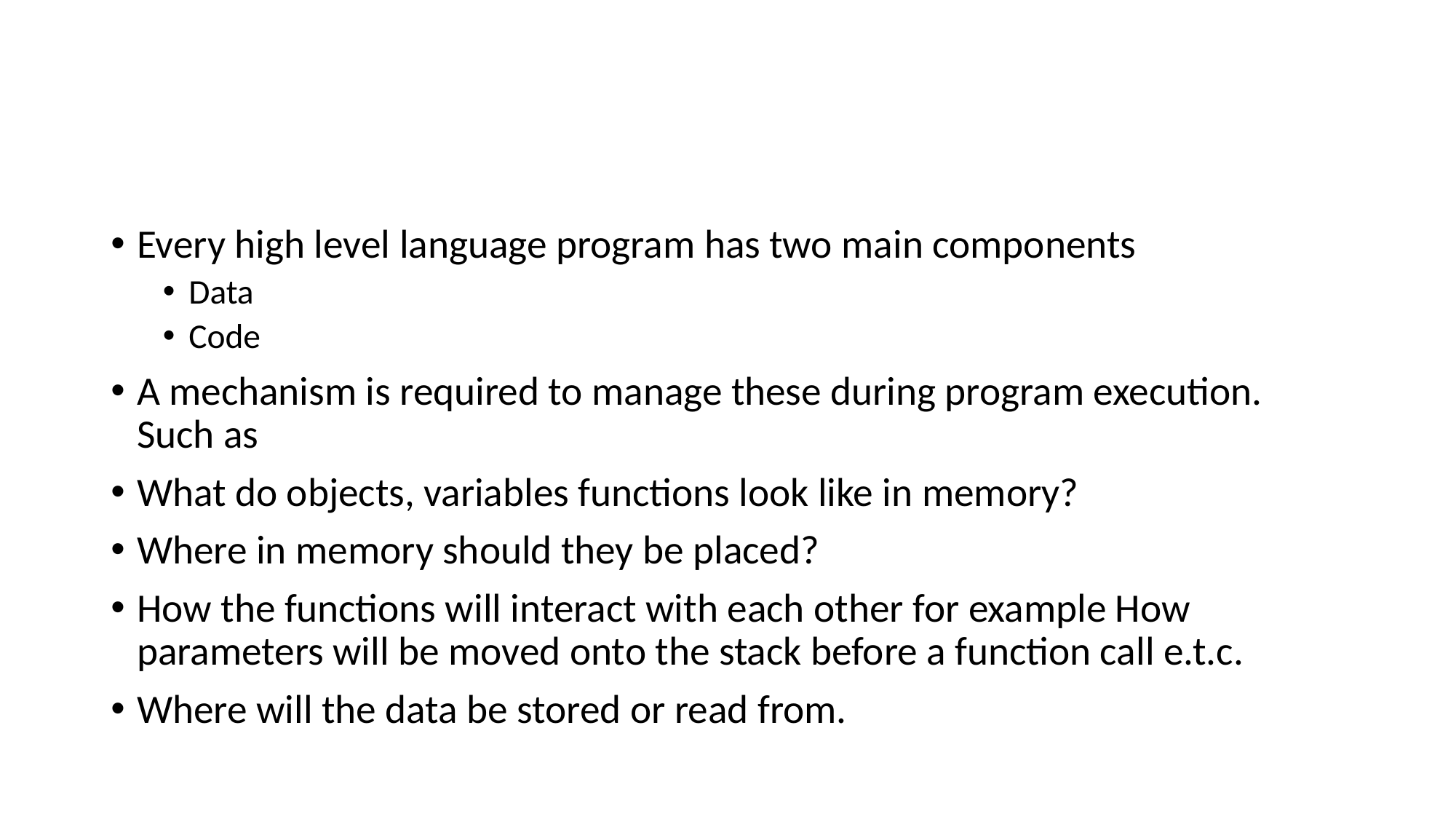

#
Every high level language program has two main components
Data
Code
A mechanism is required to manage these during program execution. Such as
What do objects, variables functions look like in memory?
Where in memory should they be placed?
How the functions will interact with each other for example How parameters will be moved onto the stack before a function call e.t.c.
Where will the data be stored or read from.